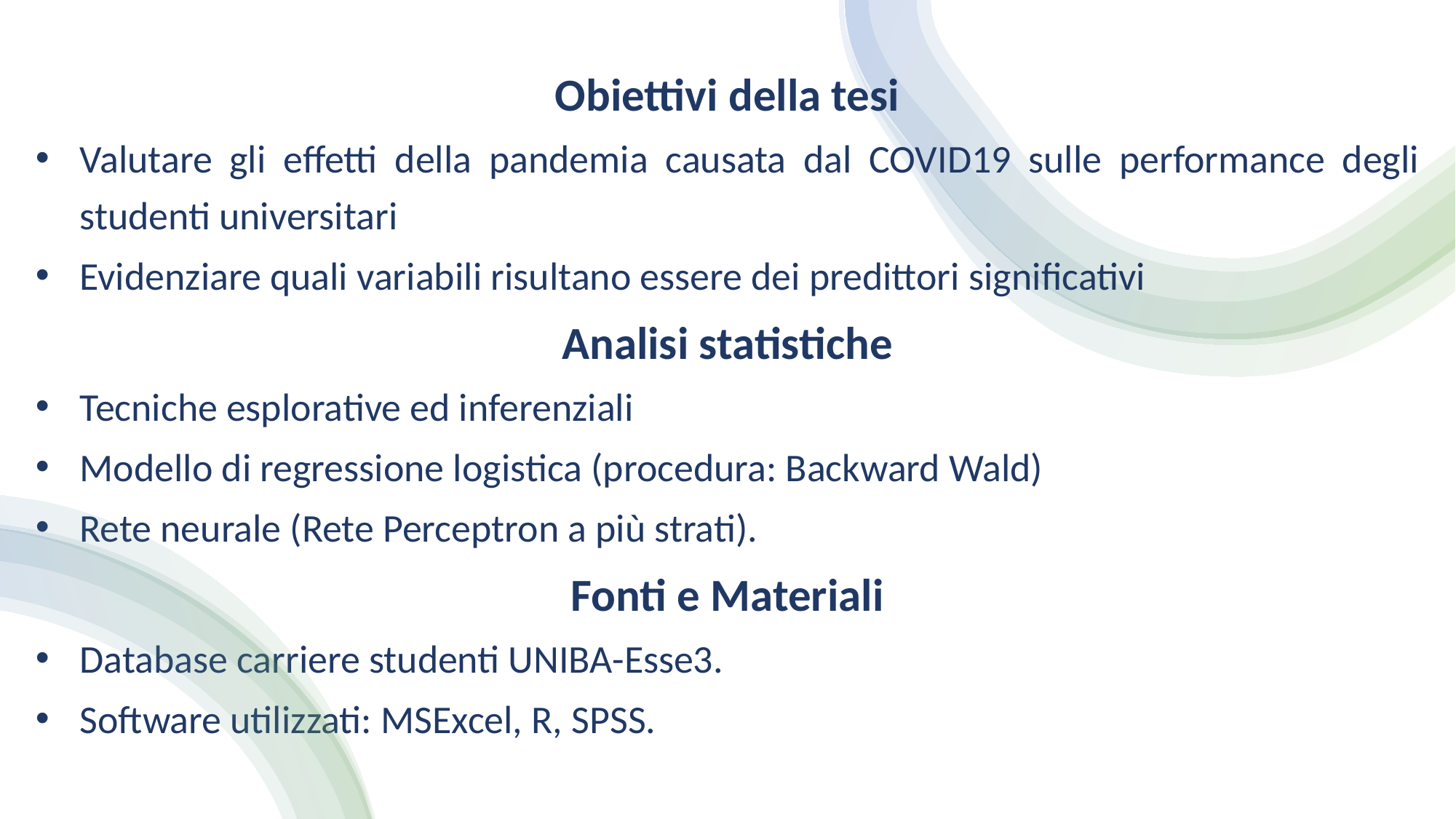

Obiettivi della tesi
Valutare gli effetti della pandemia causata dal COVID19 sulle performance degli studenti universitari
Evidenziare quali variabili risultano essere dei predittori significativi
Analisi statistiche
Tecniche esplorative ed inferenziali
Modello di regressione logistica (procedura: Backward Wald)
Rete neurale (Rete Perceptron a più strati).
Fonti e Materiali
Database carriere studenti UNIBA-Esse3.
Software utilizzati: MSExcel, R, SPSS.